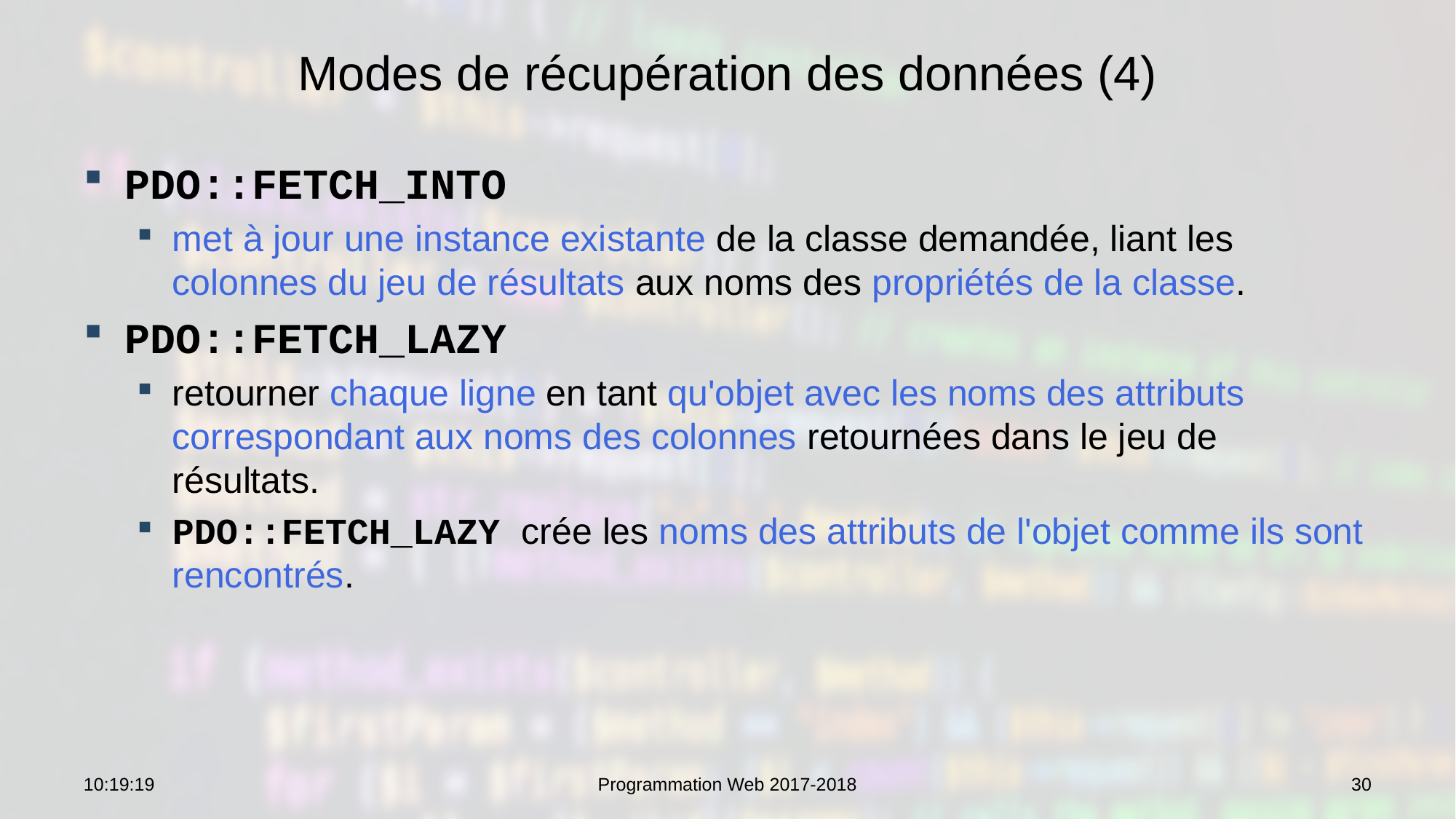

# Modes de récupération des données (4)
PDO::FETCH_INTO
met à jour une instance existante de la classe demandée, liant les colonnes du jeu de résultats aux noms des propriétés de la classe.
PDO::FETCH_LAZY
retourner chaque ligne en tant qu'objet avec les noms des attributs correspondant aux noms des colonnes retournées dans le jeu de résultats.
PDO::FETCH_LAZY crée les noms des attributs de l'objet comme ils sont rencontrés.
10:19:19
Programmation Web 2017-2018
30